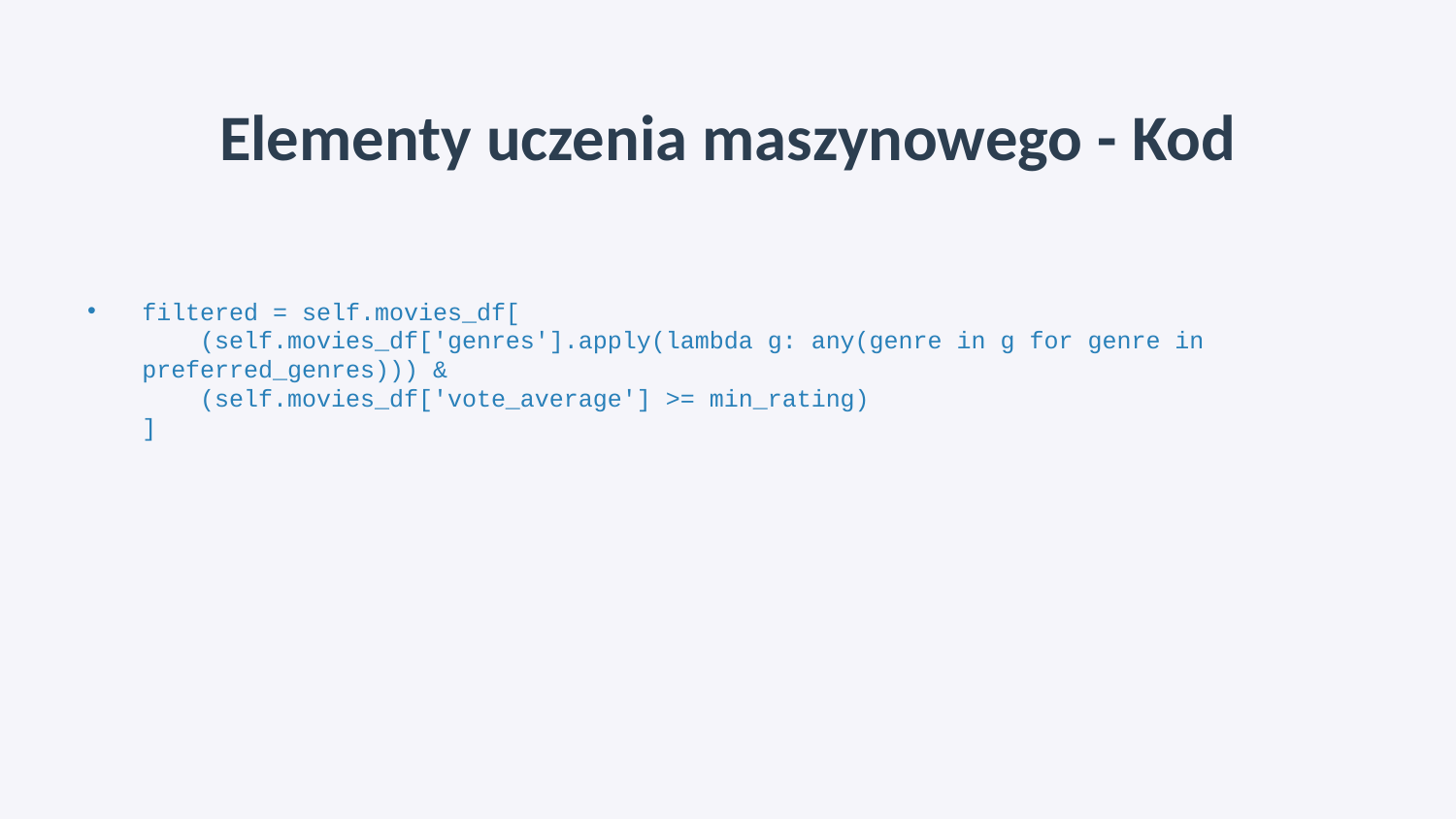

# Elementy uczenia maszynowego - Kod

filtered = self.movies_df[
    (self.movies_df['genres'].apply(lambda g: any(genre in g for genre in preferred_genres))) &
    (self.movies_df['vote_average'] >= min_rating)
]